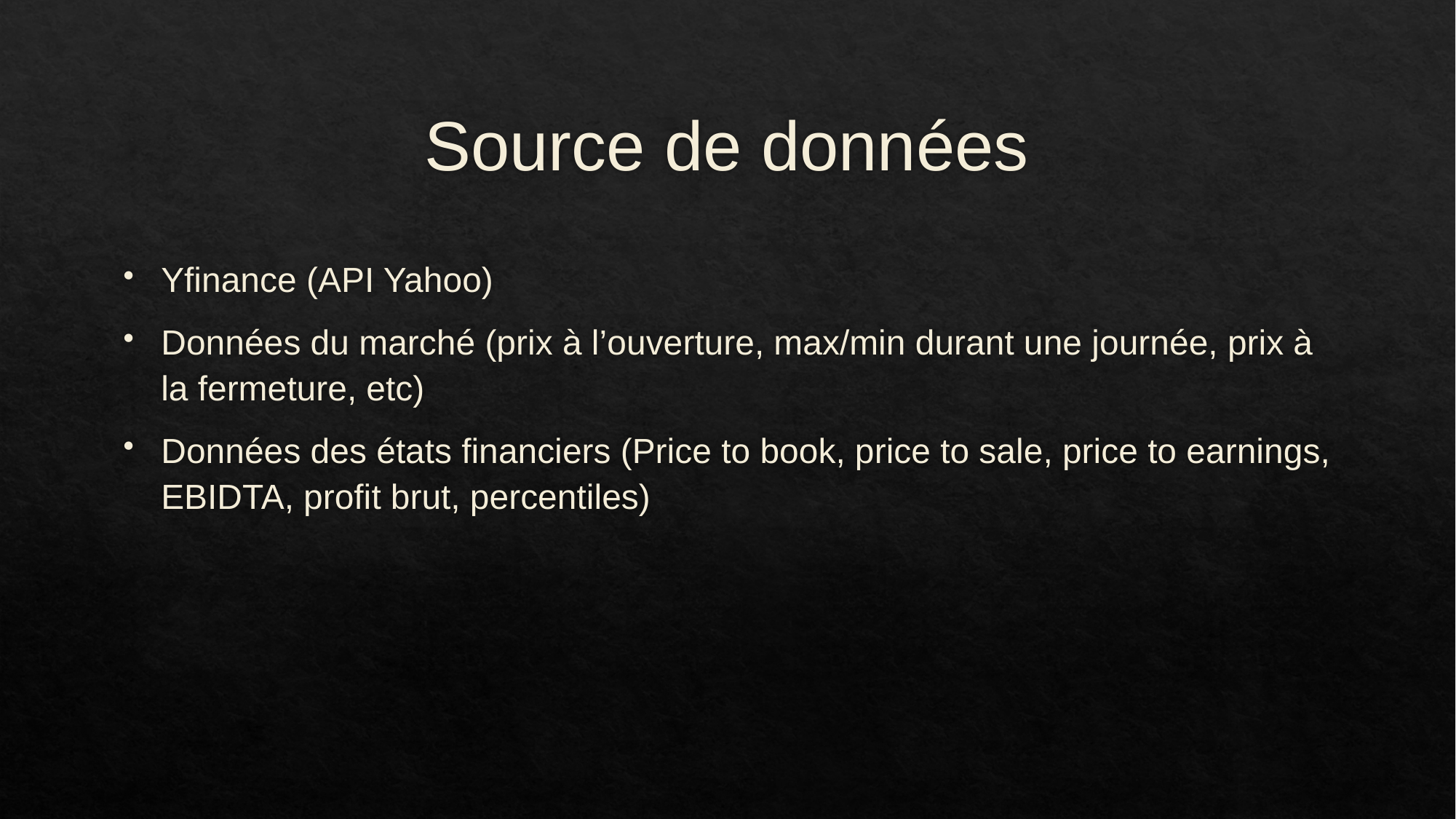

# Source de données
Yfinance (API Yahoo)
Données du marché (prix à l’ouverture, max/min durant une journée, prix à la fermeture, etc)
Données des états financiers (Price to book, price to sale, price to earnings, EBIDTA, profit brut, percentiles)